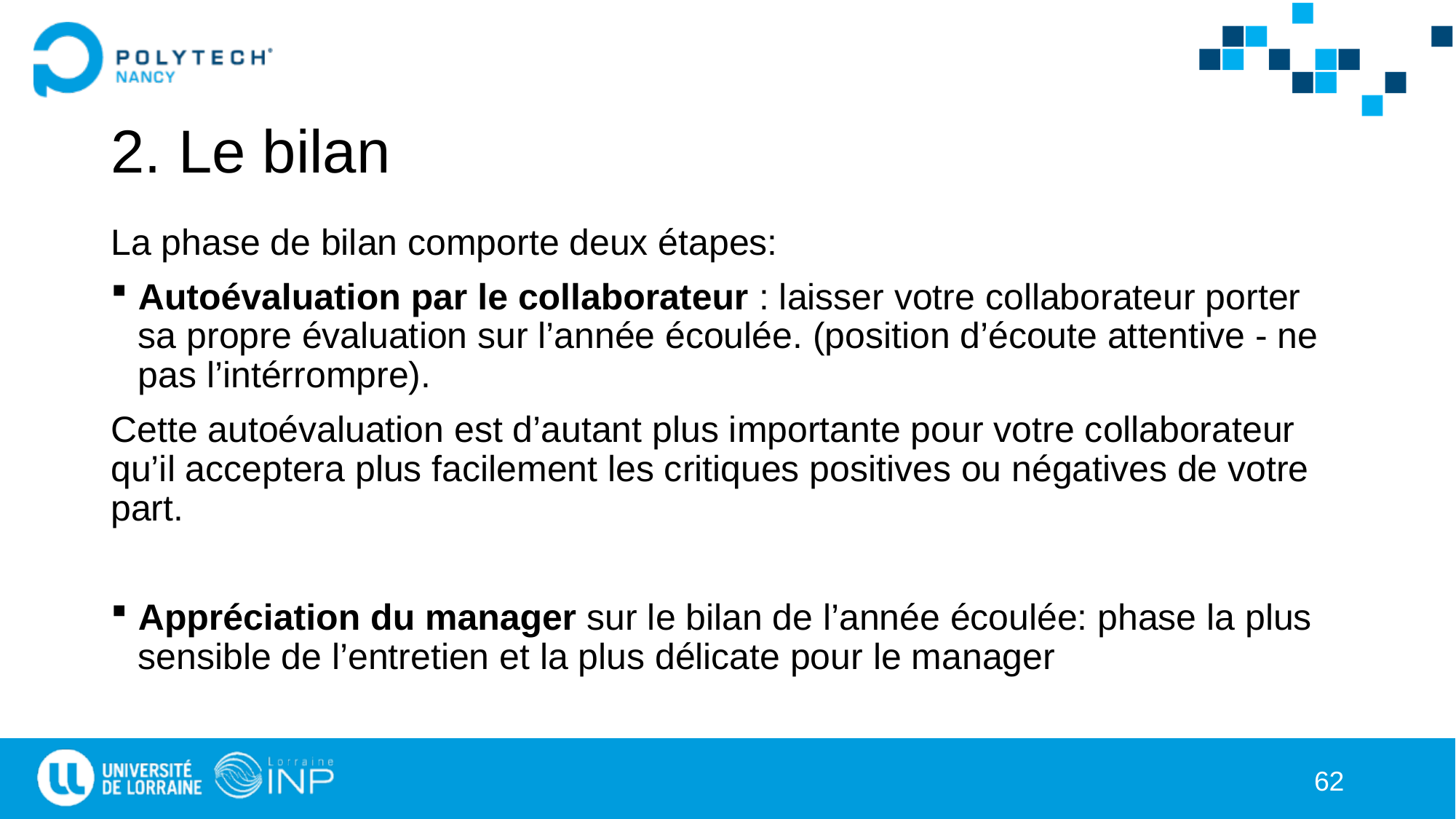

# 2. Le bilan
La phase de bilan comporte deux étapes:
Autoévaluation par le collaborateur : laisser votre collaborateur porter sa propre évaluation sur l’année écoulée. (position d’écoute attentive - ne pas l’intérrompre).
Cette autoévaluation est d’autant plus importante pour votre collaborateur qu’il acceptera plus facilement les critiques positives ou négatives de votre part.

Appréciation du manager sur le bilan de l’année écoulée: phase la plus sensible de l’entretien et la plus délicate pour le manager